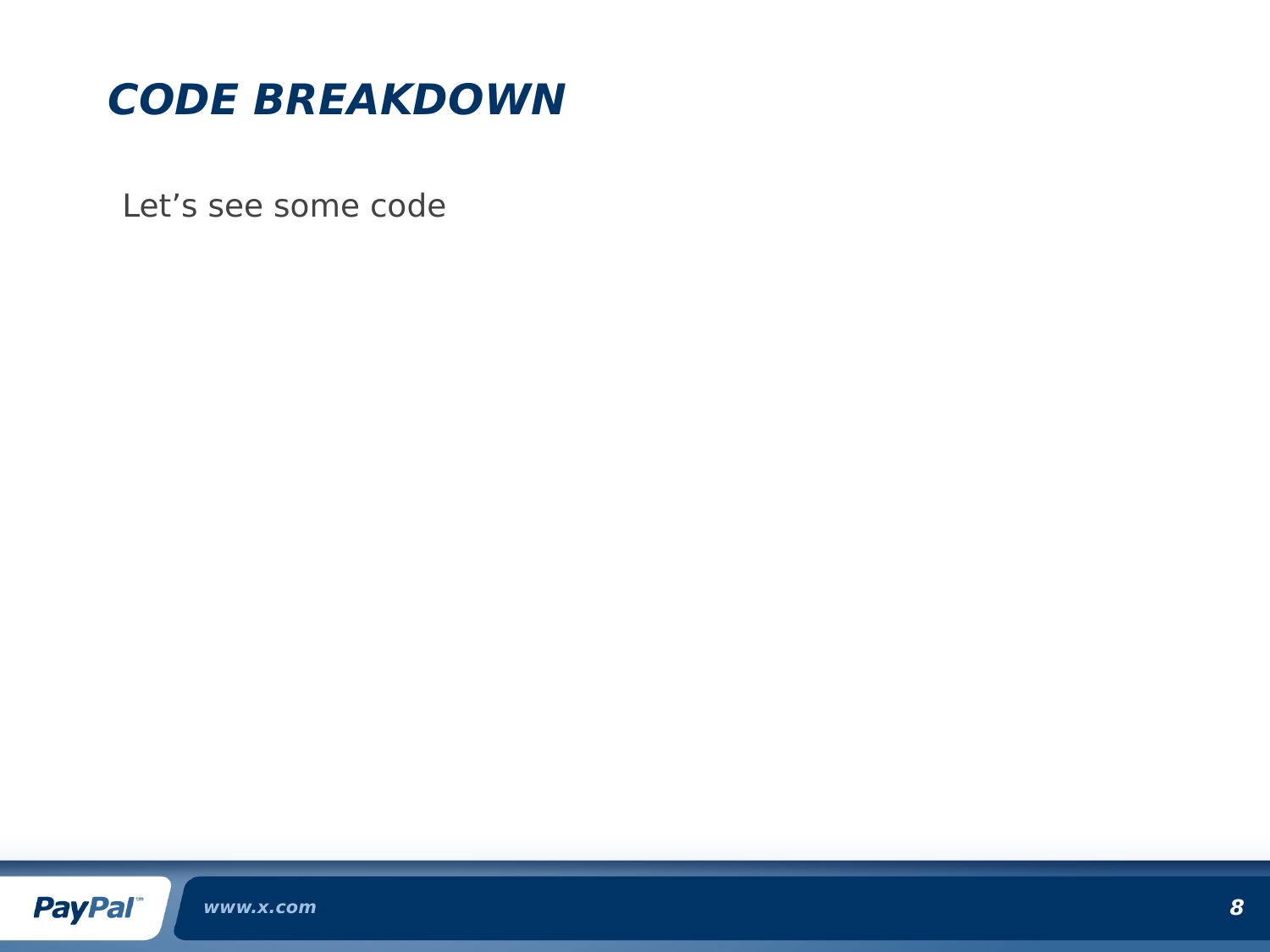

# Code BREAKDOWN
Let’s see some code
www.x.com
8